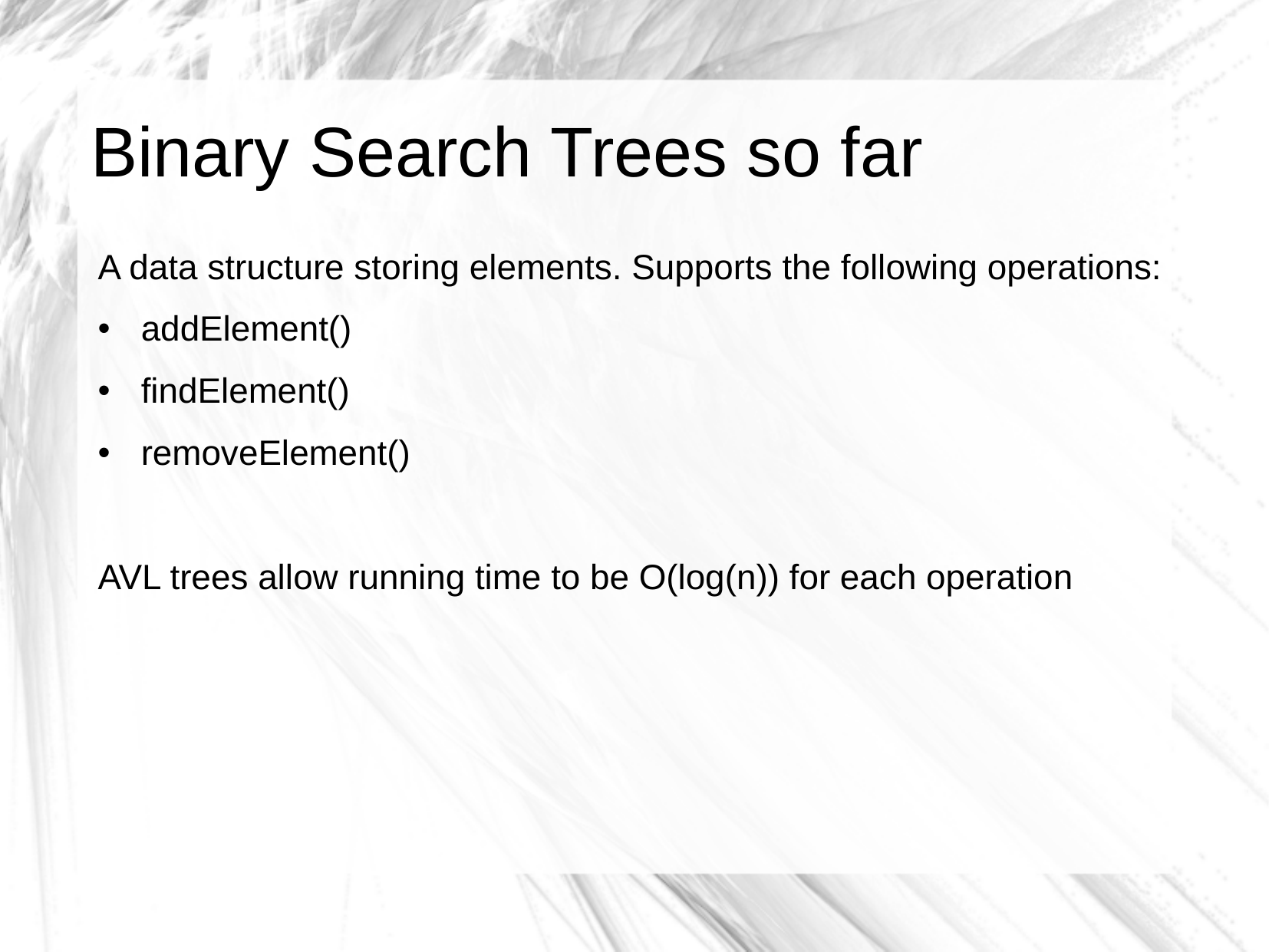

# Binary Search Trees so far
A data structure storing elements. Supports the following operations:
addElement()
findElement()
removeElement()

AVL trees allow running time to be O(log(n)) for each operation